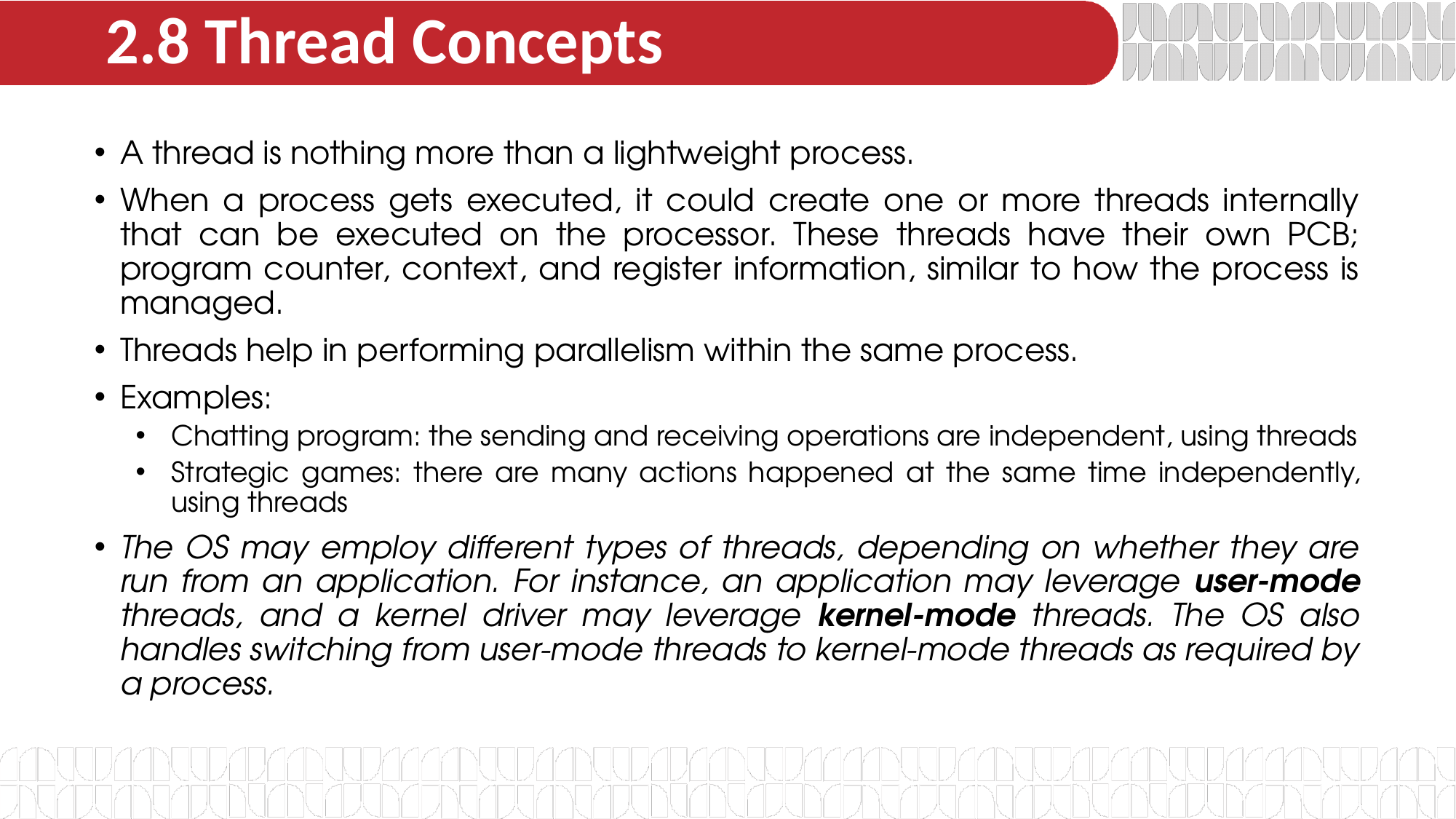

# 2.8 Thread Concepts
A thread is nothing more than a lightweight process.
When a process gets executed, it could create one or more threads internally that can be executed on the processor. These threads have their own PCB; program counter, context, and register information, similar to how the process is managed.
Threads help in performing parallelism within the same process.
Examples:
Chatting program: the sending and receiving operations are independent, using threads
Strategic games: there are many actions happened at the same time independently, using threads
The OS may employ different types of threads, depending on whether they are run from an application. For instance, an application may leverage user-mode threads, and a kernel driver may leverage kernel-mode threads. The OS also handles switching from user-mode threads to kernel-mode threads as required by a process.